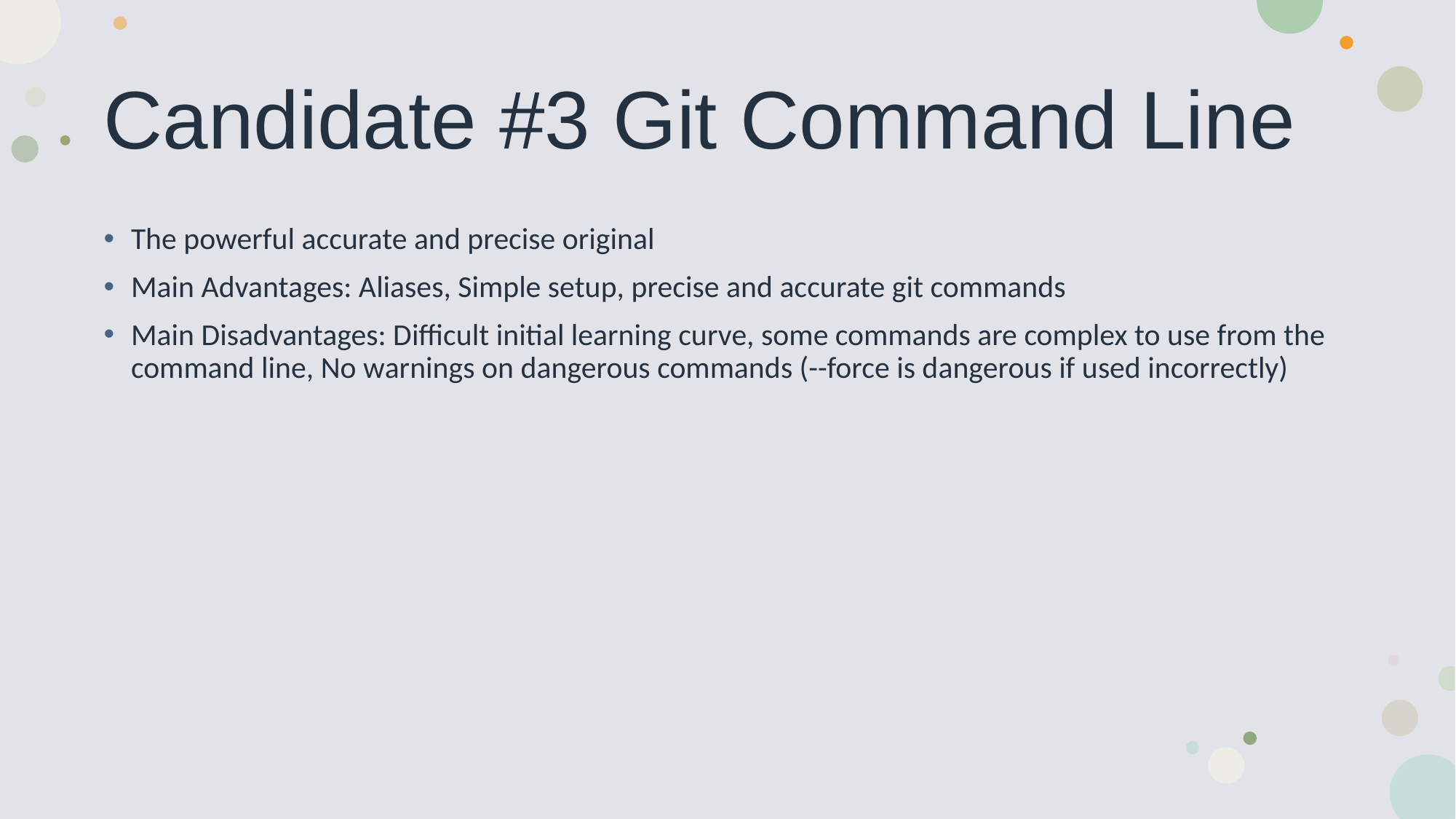

# Candidate #3 Git Command Line
The powerful accurate and precise original
Main Advantages: Aliases, Simple setup, precise and accurate git commands
Main Disadvantages: Difficult initial learning curve, some commands are complex to use from the command line, No warnings on dangerous commands (--force is dangerous if used incorrectly)